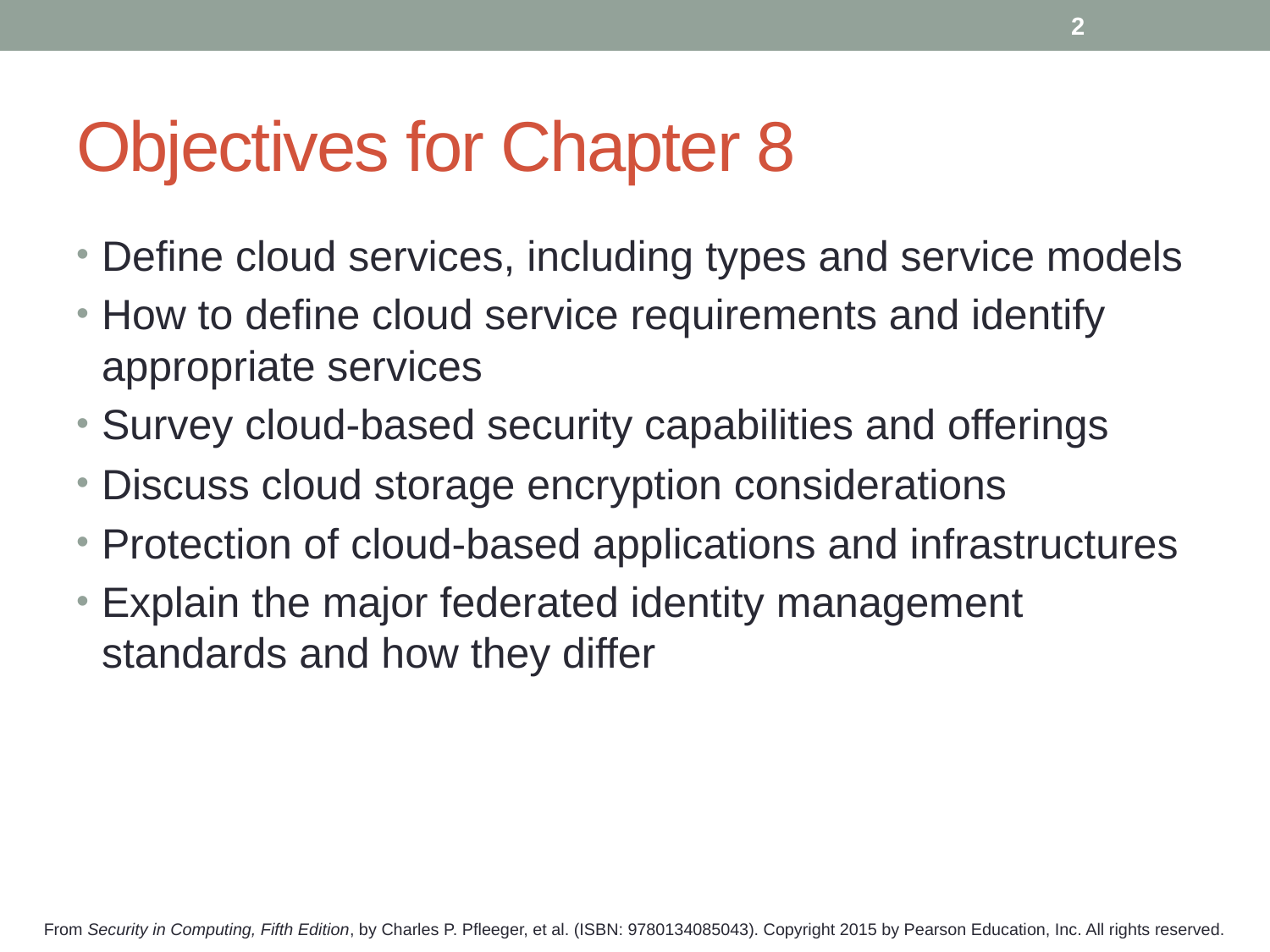

2
# Objectives for Chapter 8
Define cloud services, including types and service models
How to define cloud service requirements and identify appropriate services
Survey cloud-based security capabilities and offerings
Discuss cloud storage encryption considerations
Protection of cloud-based applications and infrastructures
Explain the major federated identity management standards and how they differ